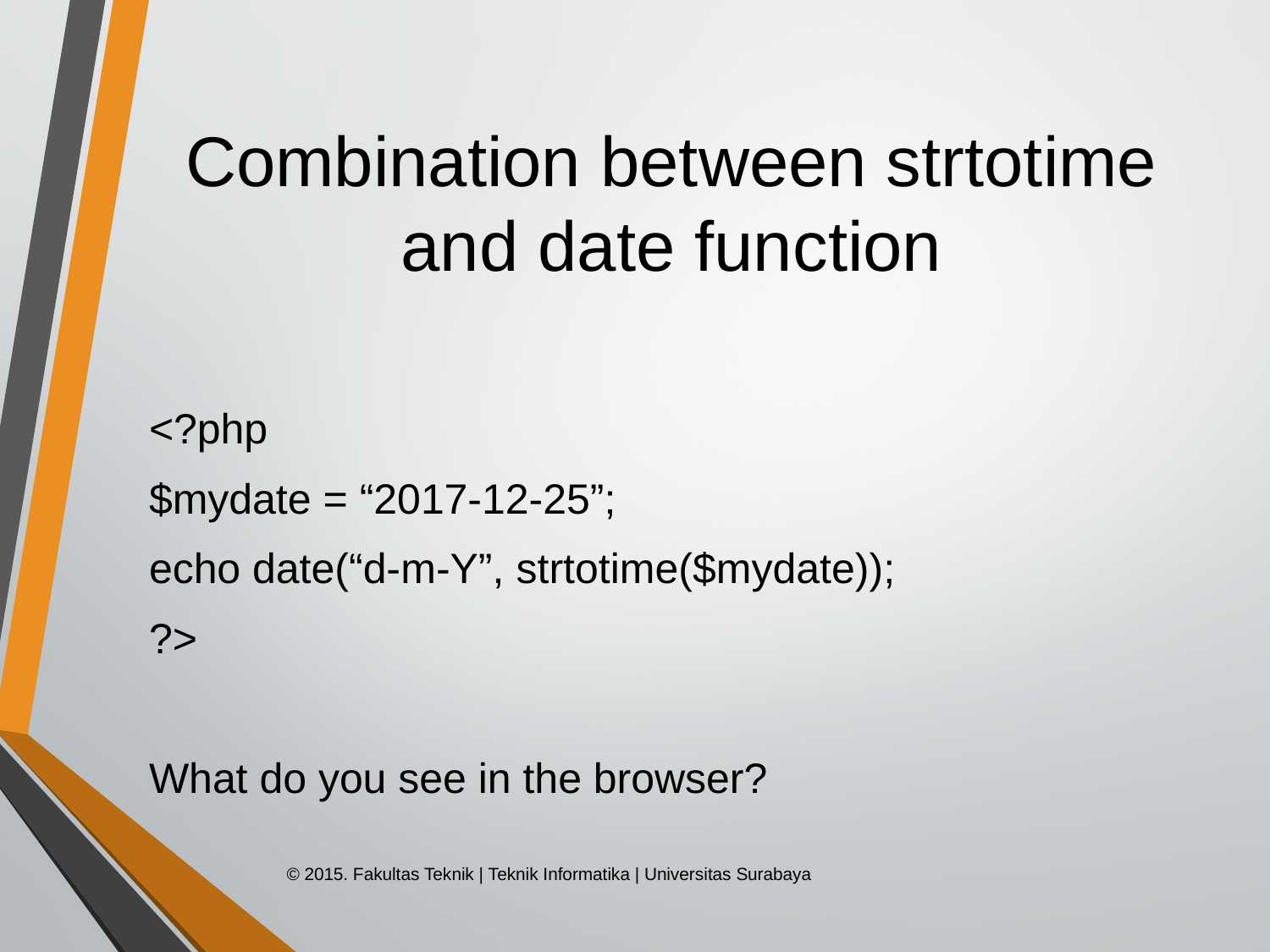

# Combination between strtotime and date function
<?php
$mydate = “2017-12-25”;
echo date(“d-m-Y”, strtotime($mydate));
?>

What do you see in the browser?
© 2015. Fakultas Teknik | Teknik Informatika | Universitas Surabaya